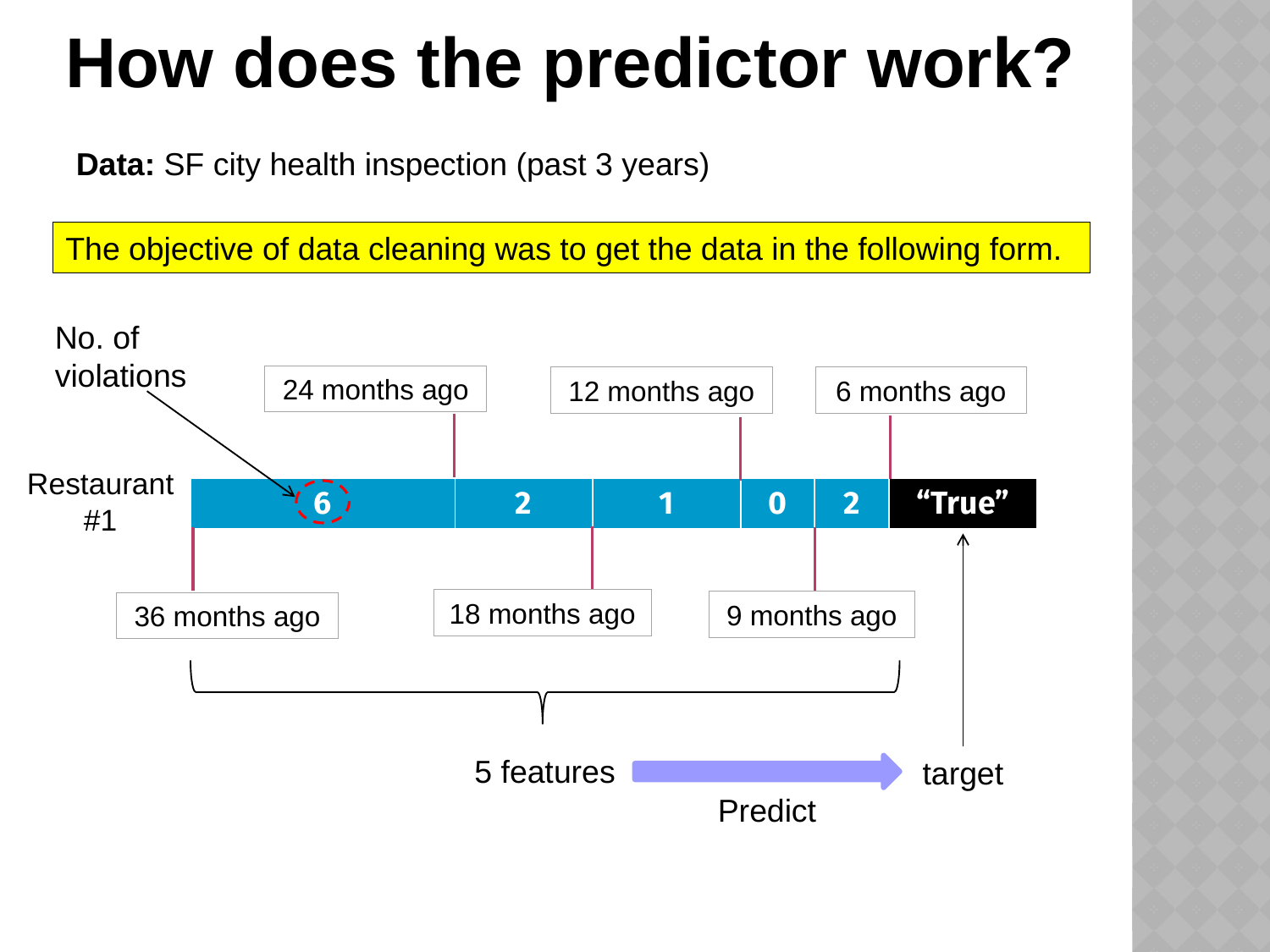

How does the predictor work?
Data: SF city health inspection (past 3 years)
The objective of data cleaning was to get the data in the following form.
No. of violations

24 months ago
12 months ago
6 months ago
Restaurant
#1
| 6 | 2 | 1 | 0 | 2 | “True” |
| --- | --- | --- | --- | --- | --- |

18 months ago
9 months ago
36 months ago
5 features
target

Predict